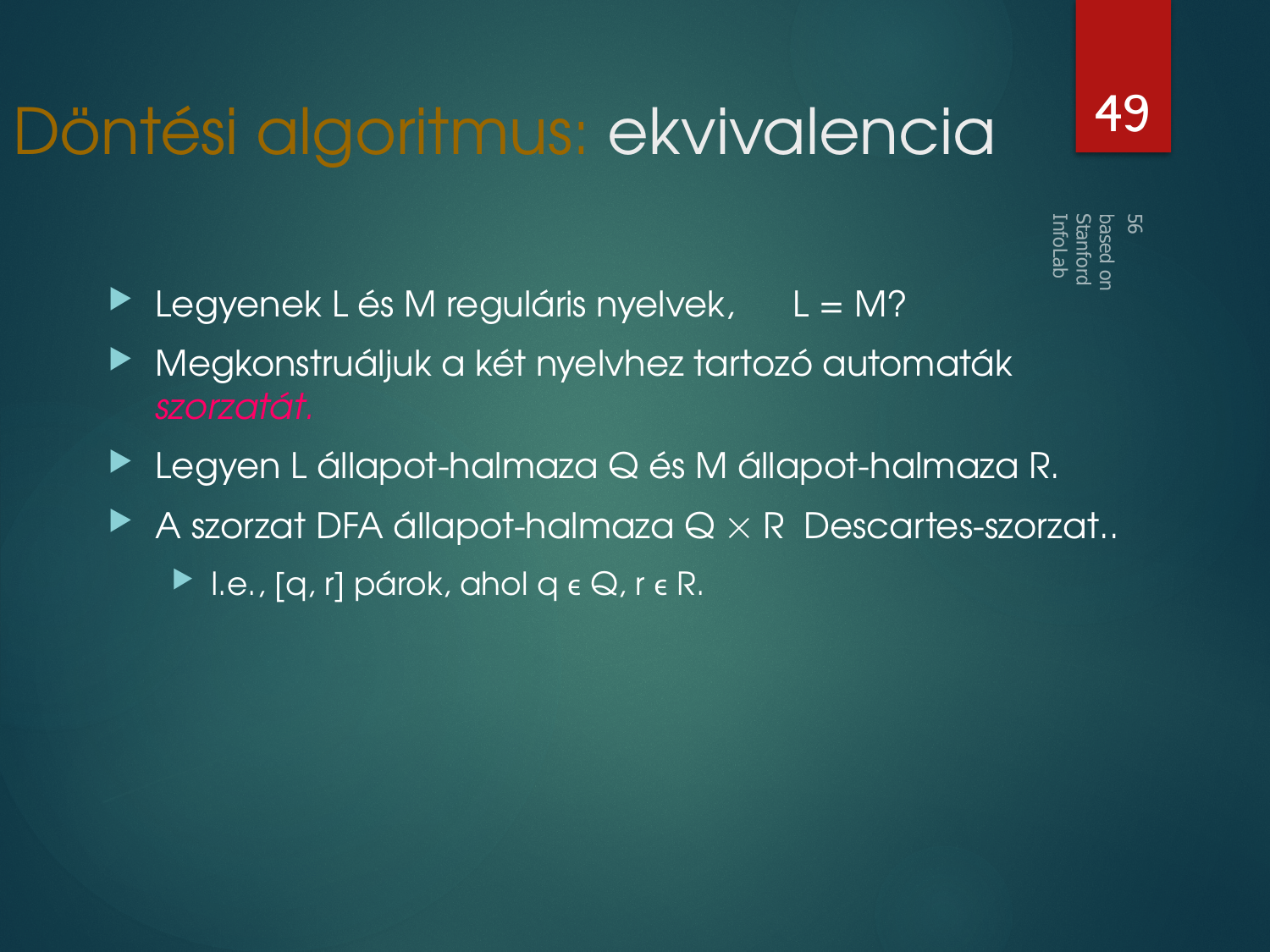

49
# Döntési algoritmus: ekvivalencia
based on Stanford InfoLab
Legyenek L és M reguláris nyelvek,      L = M?
Megkonstruáljuk a két nyelvhez tartozó automaták szorzatát.
Legyen L állapot-halmaza Q és M állapot-halmaza R.
A szorzat DFA állapot-halmaza Q × R  Descartes-szorzat..
I.e., [q, r] párok, ahol q ϵ Q, r ϵ R.
56